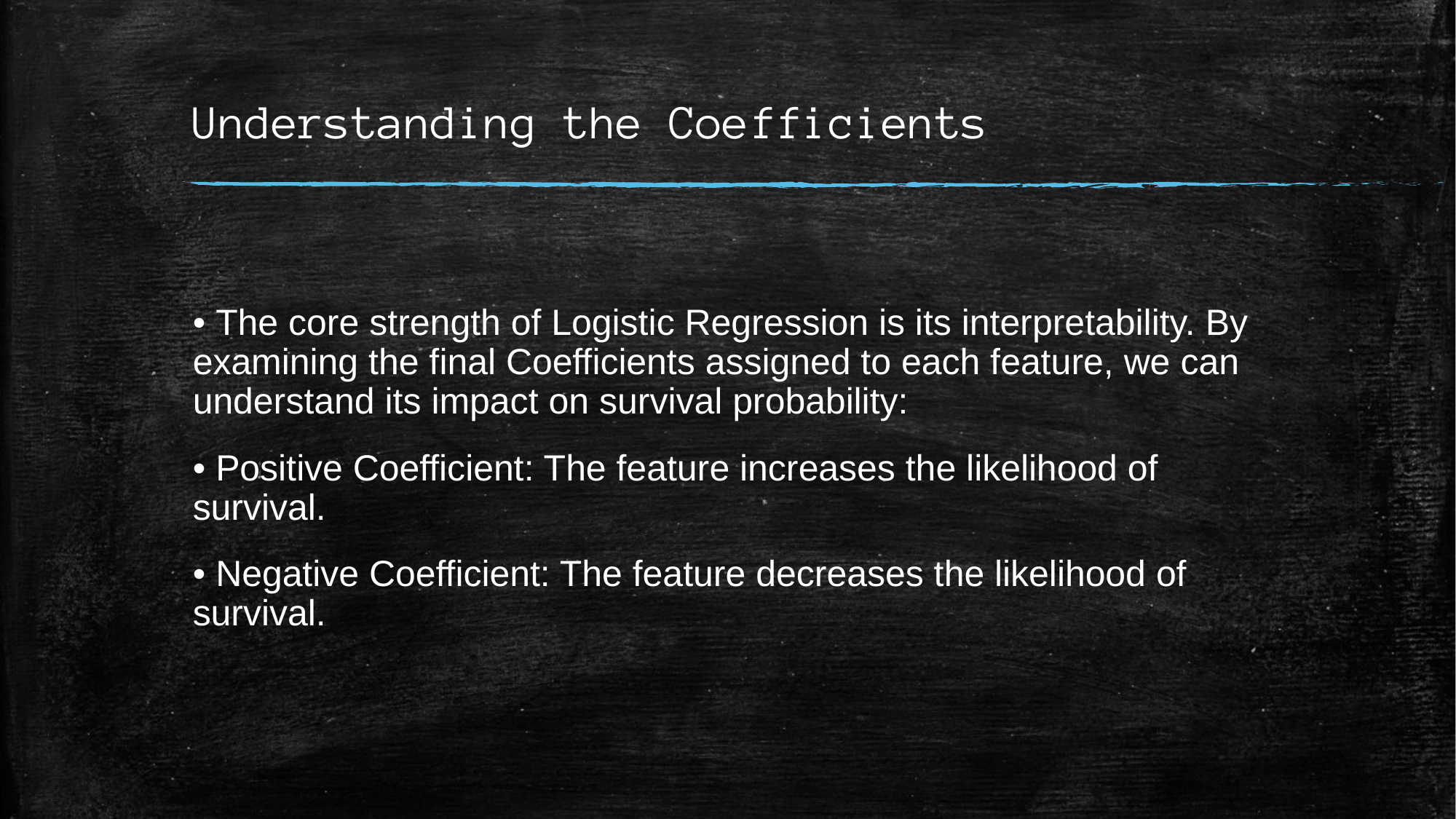

# Understanding the Coefficients

• The core strength of Logistic Regression is its interpretability. By examining the final Coefficients assigned to each feature, we can understand its impact on survival probability:
• Positive Coefficient: The feature increases the likelihood of survival.
• Negative Coefficient: The feature decreases the likelihood of survival.